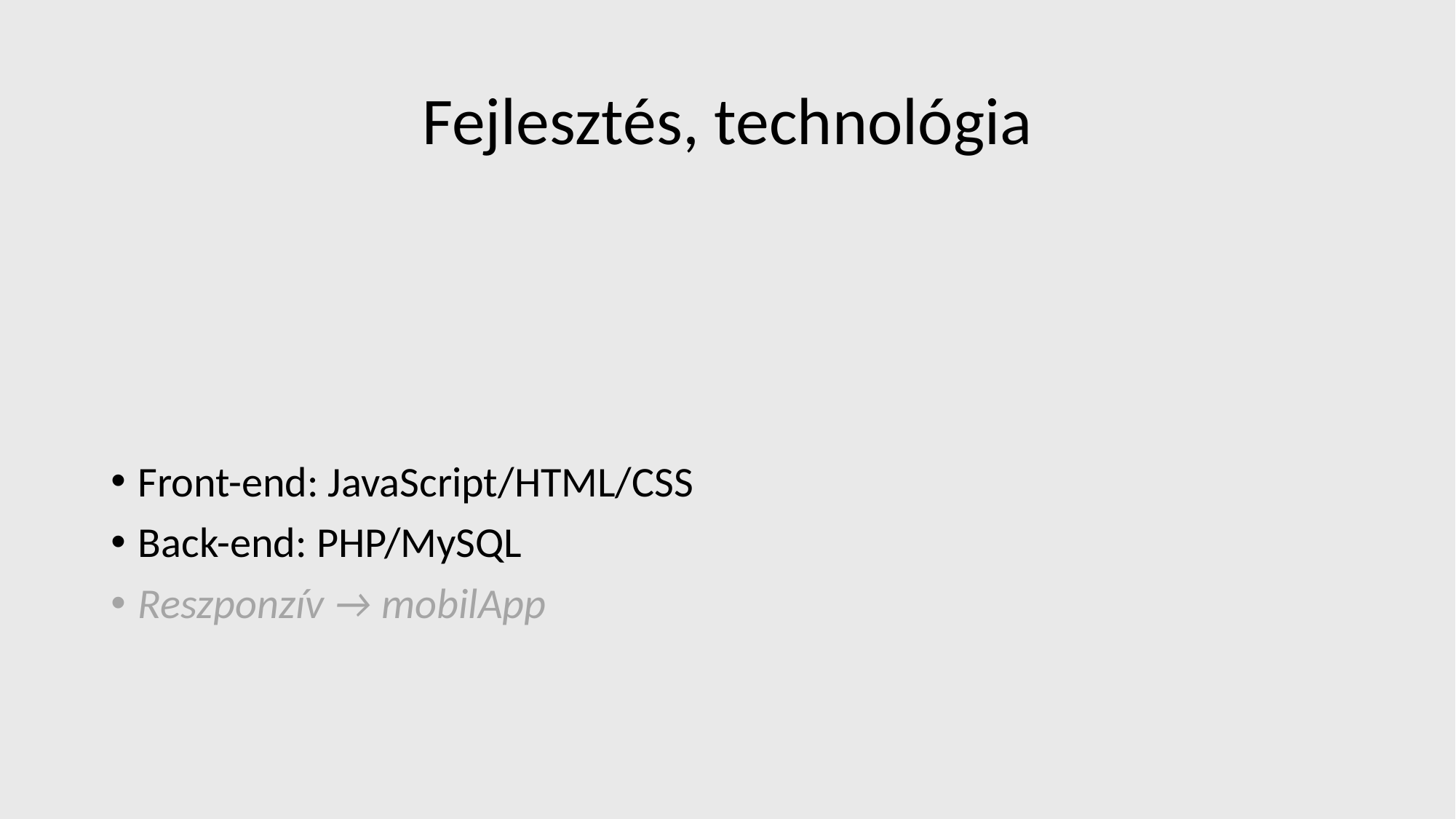

# Fejlesztés, technológia
Front-end: JavaScript/HTML/CSS
Back-end: PHP/MySQL
Reszponzív → mobilApp